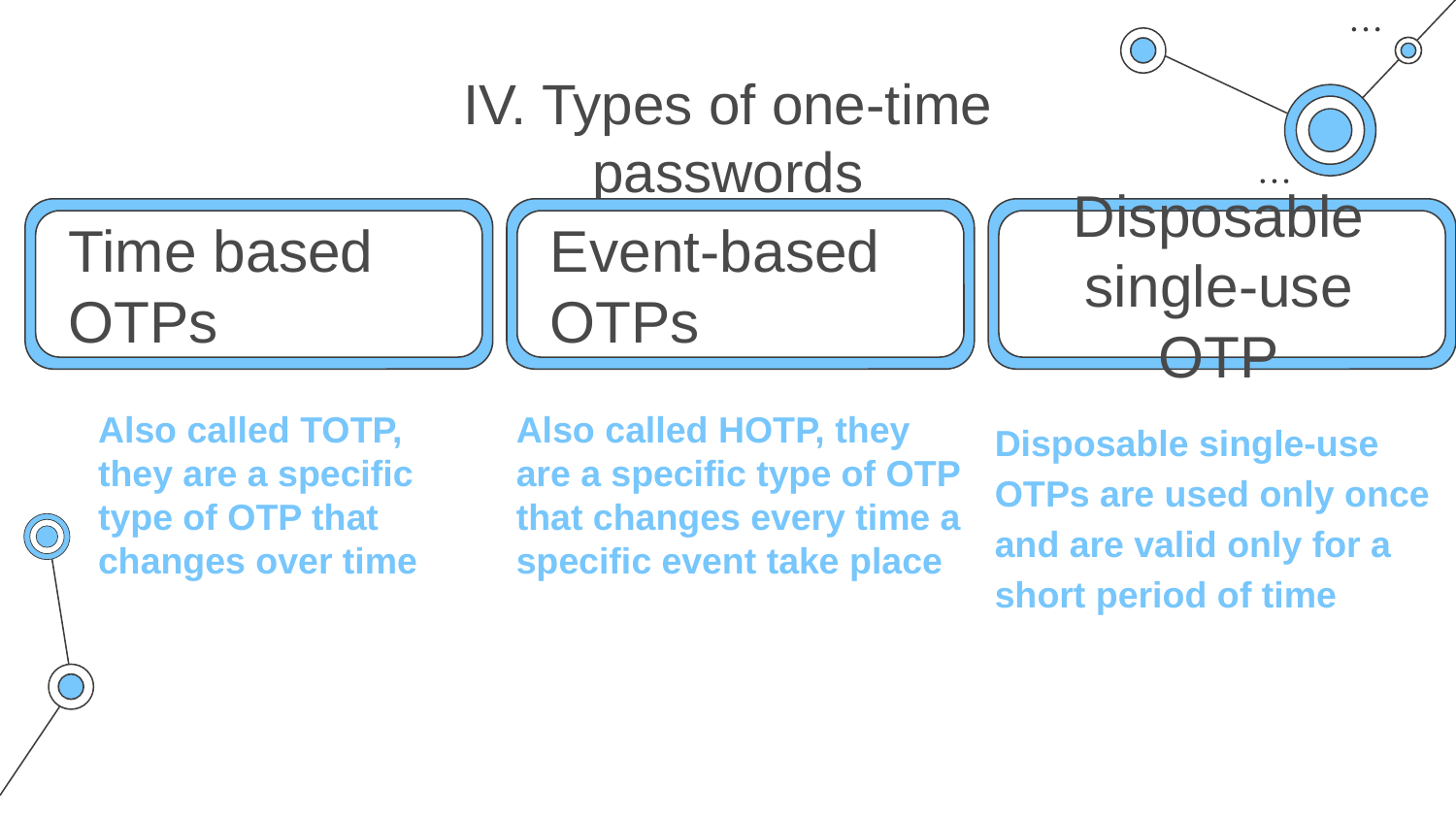

# IV. Types of one-time passwords

Event-based OTPs
Time based OTPs
Disposable single-use OTP
Also called TOTP, they are a specific type of OTP that changes over time
Also called HOTP, they are a specific type of OTP that changes every time a specific event take place
Disposable single-use OTPs are used only once and are valid only for a short period of time